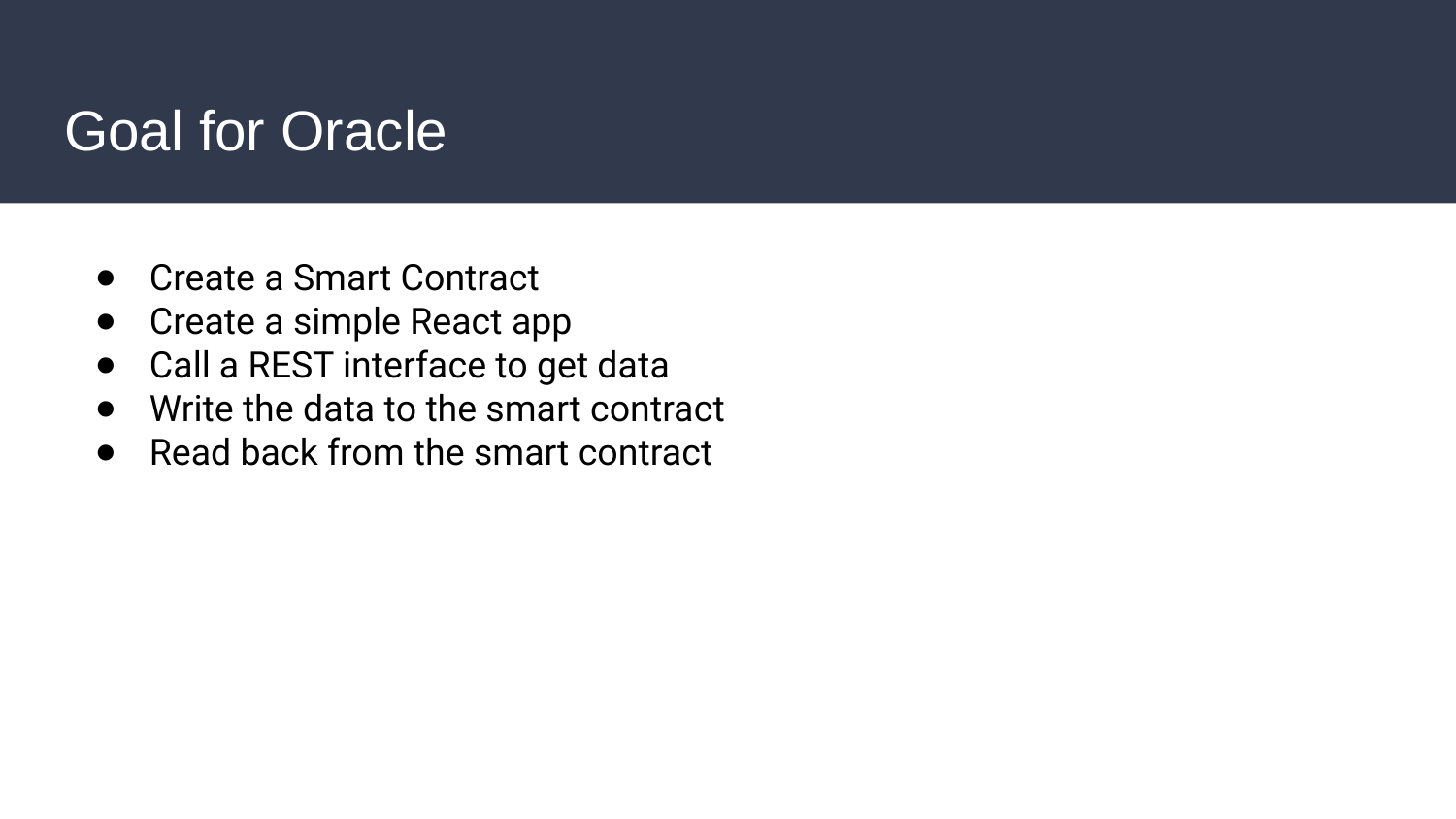

# Goal for Oracle
Create a Smart Contract
Create a simple React app
Call a REST interface to get data
Write the data to the smart contract
Read back from the smart contract